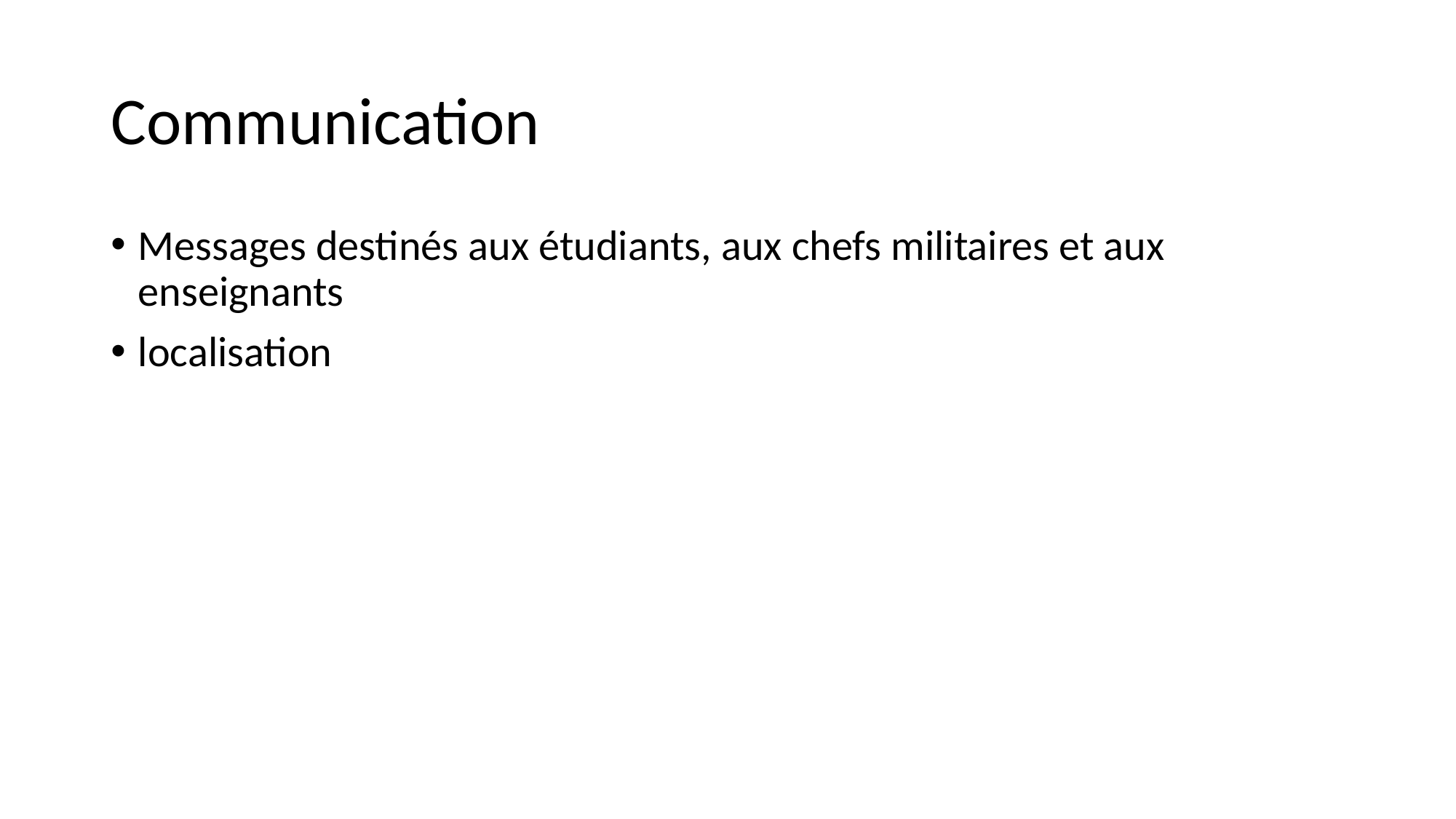

# Communication
Messages destinés aux étudiants, aux chefs militaires et aux enseignants
localisation